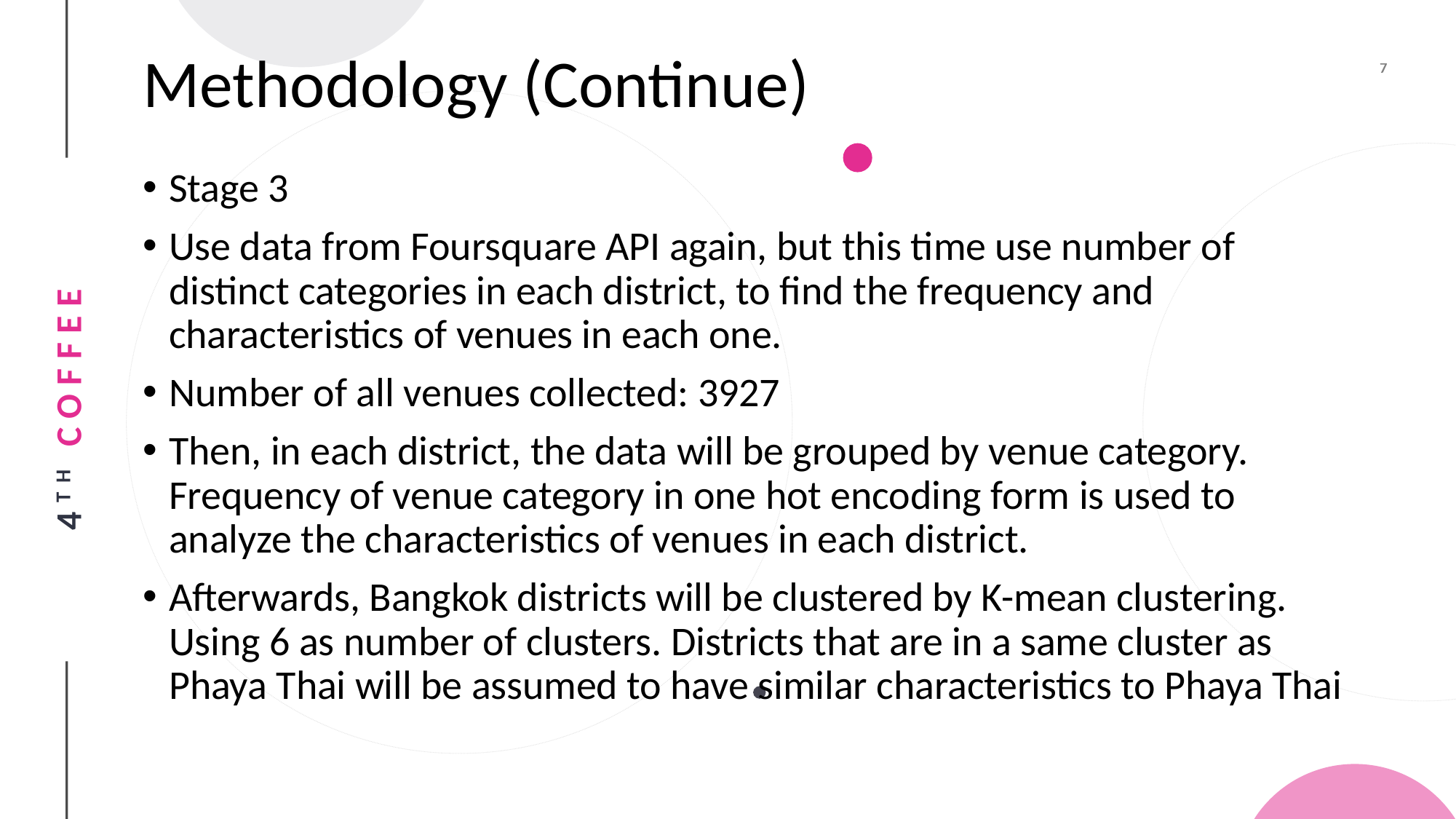

# Methodology (Continue)
Stage 3
Use data from Foursquare API again, but this time use number of distinct categories in each district, to find the frequency and characteristics of venues in each one.
Number of all venues collected: 3927
Then, in each district, the data will be grouped by venue category. Frequency of venue category in one hot encoding form is used to analyze the characteristics of venues in each district.
Afterwards, Bangkok districts will be clustered by K-mean clustering. Using 6 as number of clusters. Districts that are in a same cluster as Phaya Thai will be assumed to have similar characteristics to Phaya Thai